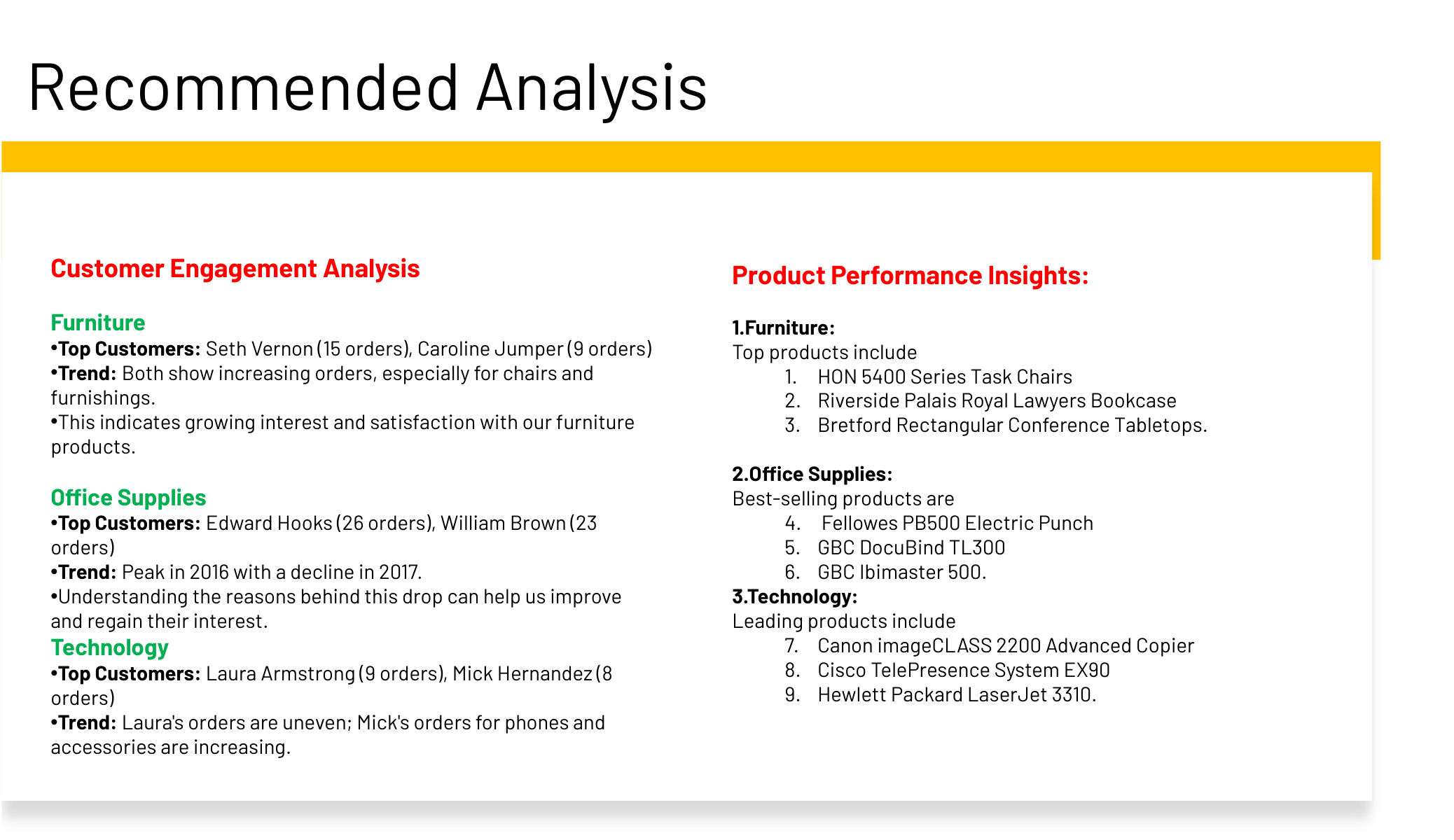

# Recommended Analysis

Customer Engagement Analysis

Furniture
Top Customers: Seth Vernon (15 orders), Caroline Jumper (9 orders)
Trend: Both show increasing orders, especially for chairs and furnishings.
This indicates growing interest and satisfaction with our furniture products.

Office Supplies
Top Customers: Edward Hooks (26 orders), William Brown (23 orders)
Trend: Peak in 2016 with a decline in 2017.
Understanding the reasons behind this drop can help us improve and regain their interest.
Technology
Top Customers: Laura Armstrong (9 orders), Mick Hernandez (8 orders)
Trend: Laura's orders are uneven; Mick's orders for phones and accessories are increasing.
Product Performance Insights:

Furniture:
Top products include
HON 5400 Series Task Chairs
Riverside Palais Royal Lawyers Bookcase
Bretford Rectangular Conference Tabletops.

2.Office Supplies:
Best-selling products are
 Fellowes PB500 Electric Punch
GBC DocuBind TL300
GBC Ibimaster 500.
3.Technology:
Leading products include
Canon imageCLASS 2200 Advanced Copier
Cisco TelePresence System EX90
Hewlett Packard LaserJet 3310.